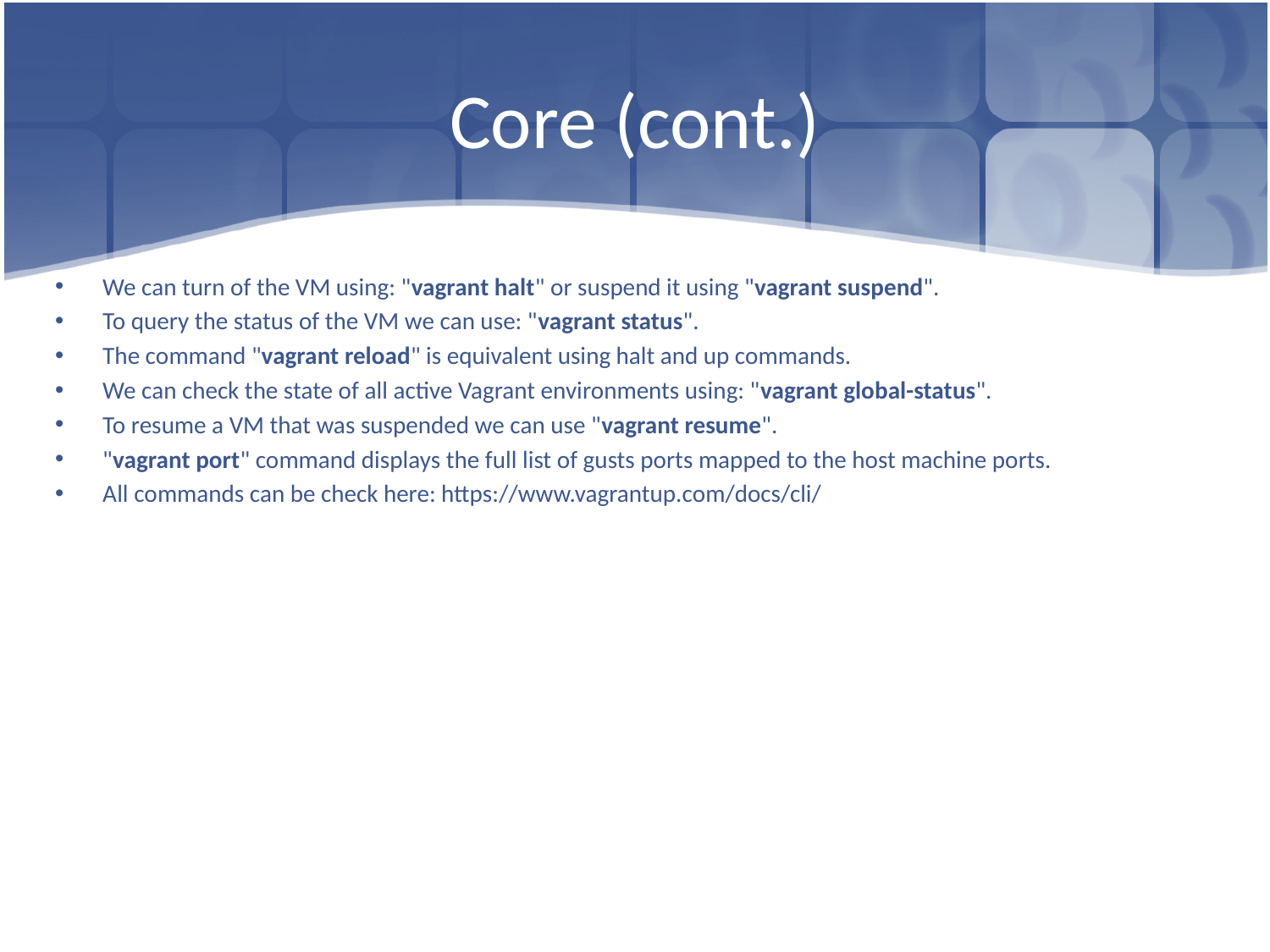

# Core (cont.)
We can turn of the VM using: "vagrant halt" or suspend it using "vagrant suspend".
To query the status of the VM we can use: "vagrant status".
The command "vagrant reload" is equivalent using halt and up commands.
We can check the state of all active Vagrant environments using: "vagrant global-status".
To resume a VM that was suspended we can use "vagrant resume".
"vagrant port" command displays the full list of gusts ports mapped to the host machine ports.
All commands can be check here: https://www.vagrantup.com/docs/cli/